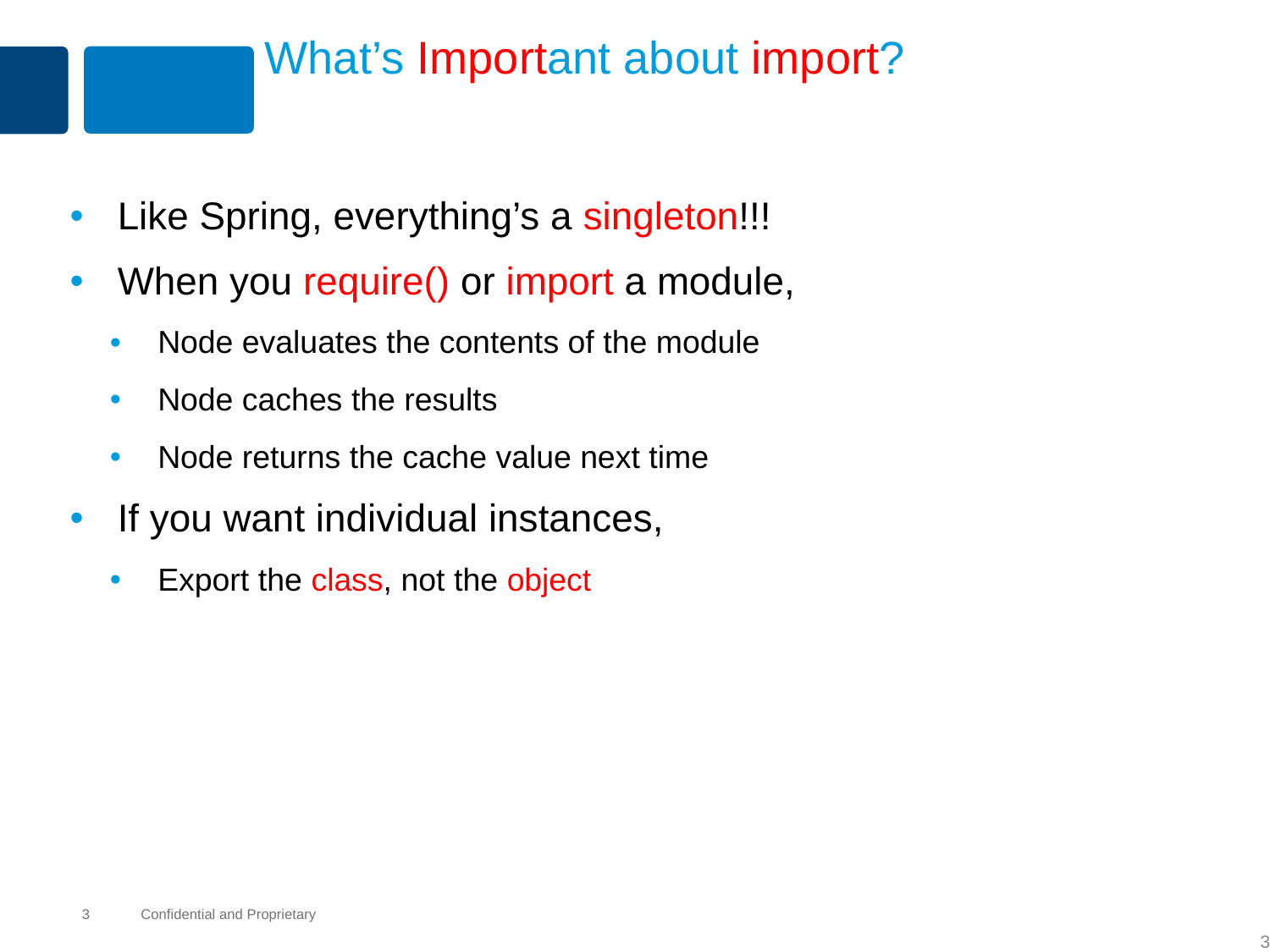

# What’s Important about import?
Like Spring, everything’s a singleton!!!
When you require() or import a module,
Node evaluates the contents of the module
Node caches the results
Node returns the cache value next time
If you want individual instances,
Export the class, not the object

3